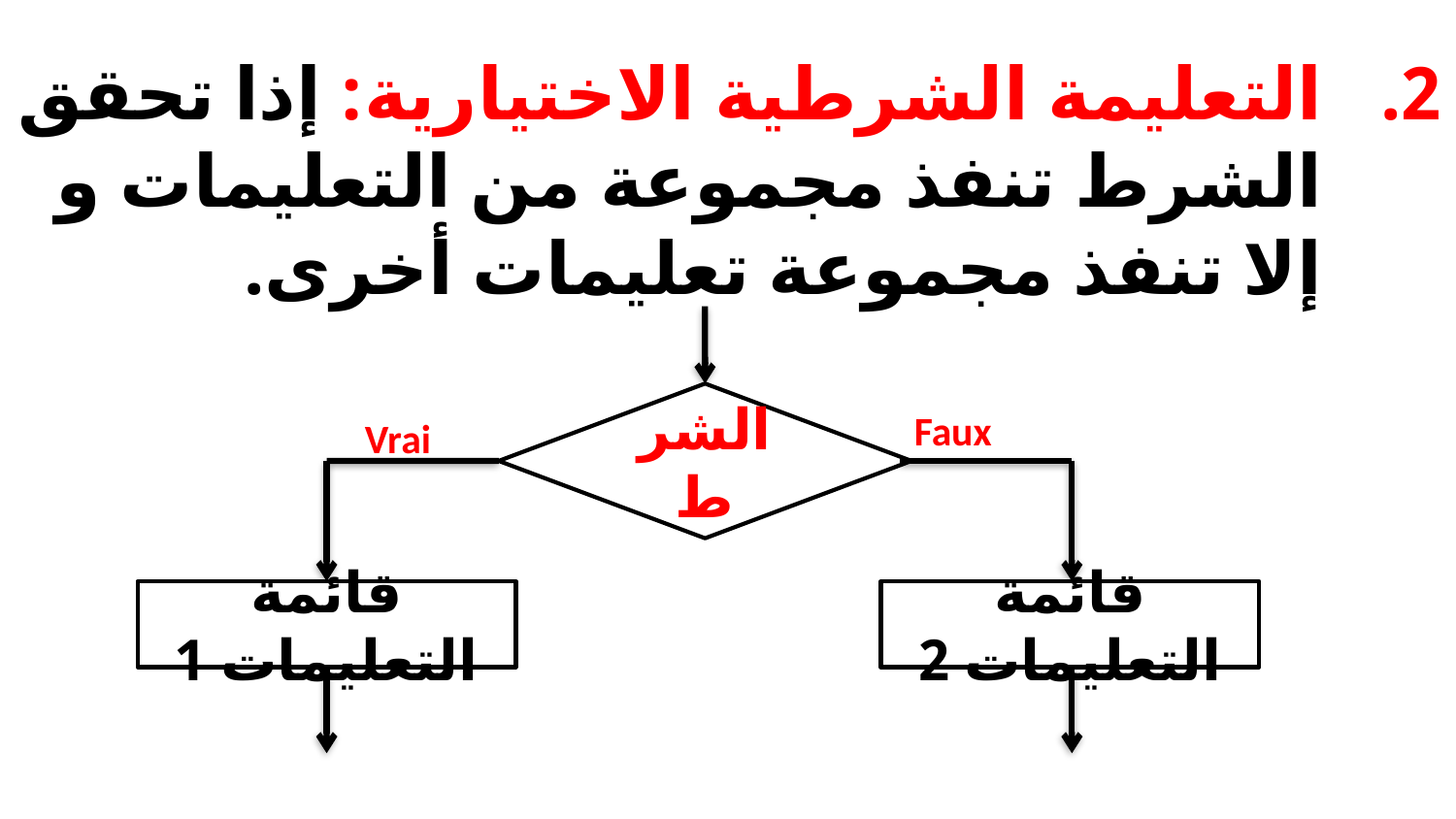

التعليمة الشرطية الاختيارية: إذا تحقق الشرط تنفذ مجموعة من التعليمات و إلا تنفذ مجموعة تعليمات أخرى.

الشرط
Faux
Vrai
قائمة التعليمات 1
قائمة التعليمات 2